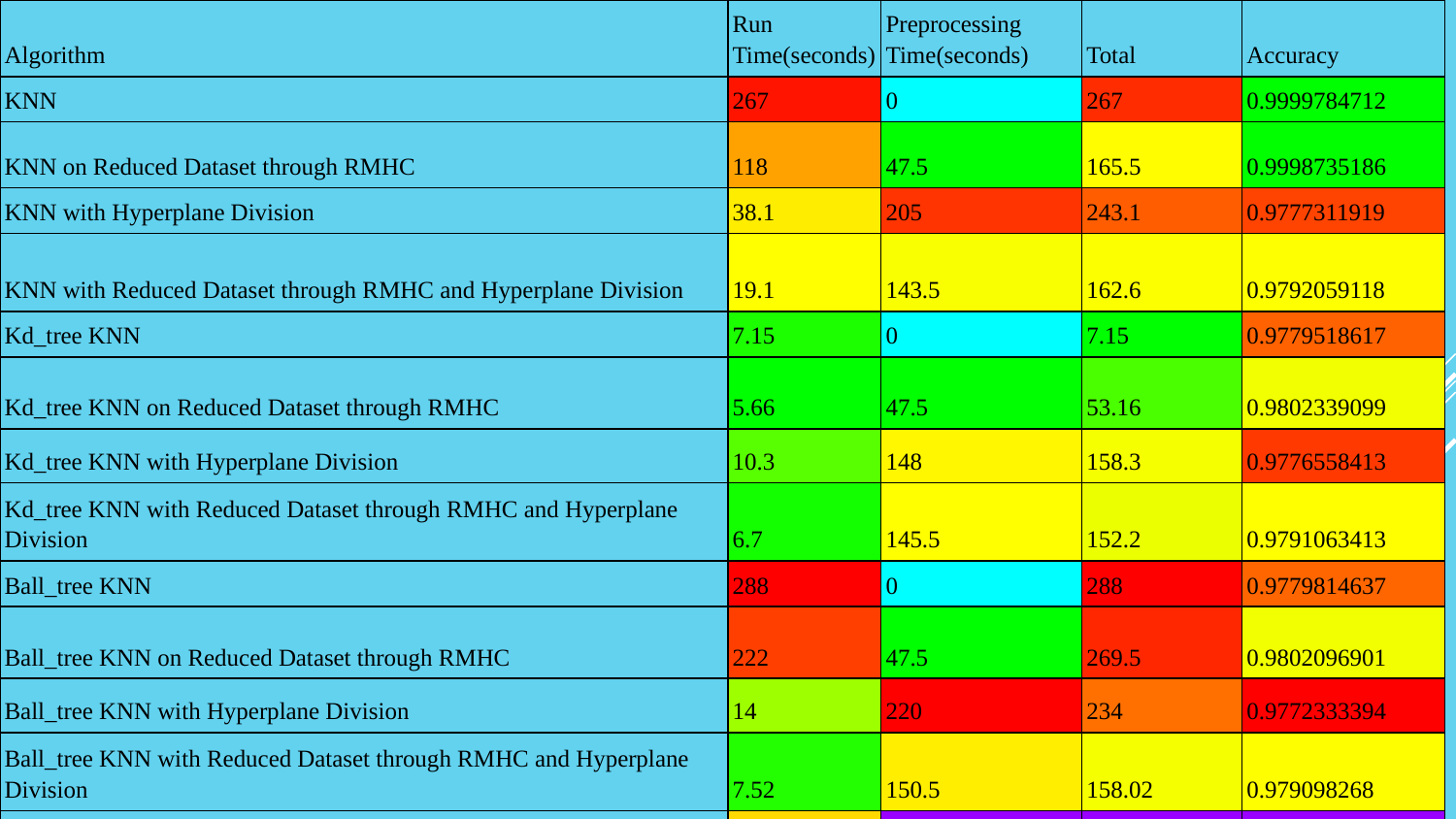

| Algorithm | Run Time(seconds) | Preprocessing Time(seconds) | Total | Accuracy |
| --- | --- | --- | --- | --- |
| KNN | 267 | 0 | 267 | 0.9999784712 |
| KNN on Reduced Dataset through RMHC | 118 | 47.5 | 165.5 | 0.9998735186 |
| KNN with Hyperplane Division | 38.1 | 205 | 243.1 | 0.9777311919 |
| KNN with Reduced Dataset through RMHC and Hyperplane Division | 19.1 | 143.5 | 162.6 | 0.9792059118 |
| Kd\_tree KNN | 7.15 | 0 | 7.15 | 0.9779518617 |
| Kd\_tree KNN on Reduced Dataset through RMHC | 5.66 | 47.5 | 53.16 | 0.9802339099 |
| Kd\_tree KNN with Hyperplane Division | 10.3 | 148 | 158.3 | 0.9776558413 |
| Kd\_tree KNN with Reduced Dataset through RMHC and Hyperplane Division | 6.7 | 145.5 | 152.2 | 0.9791063413 |
| Ball\_tree KNN | 288 | 0 | 288 | 0.9779814637 |
| Ball\_tree KNN on Reduced Dataset through RMHC | 222 | 47.5 | 269.5 | 0.9802096901 |
| Ball\_tree KNN with Hyperplane Division | 14 | 220 | 234 | 0.9772333394 |
| Ball\_tree KNN with Reduced Dataset through RMHC and Hyperplane Division | 7.52 | 150.5 | 158.02 | 0.979098268 |
| CNN | 60 | 19695 | 19755 | 0.6157640986 |